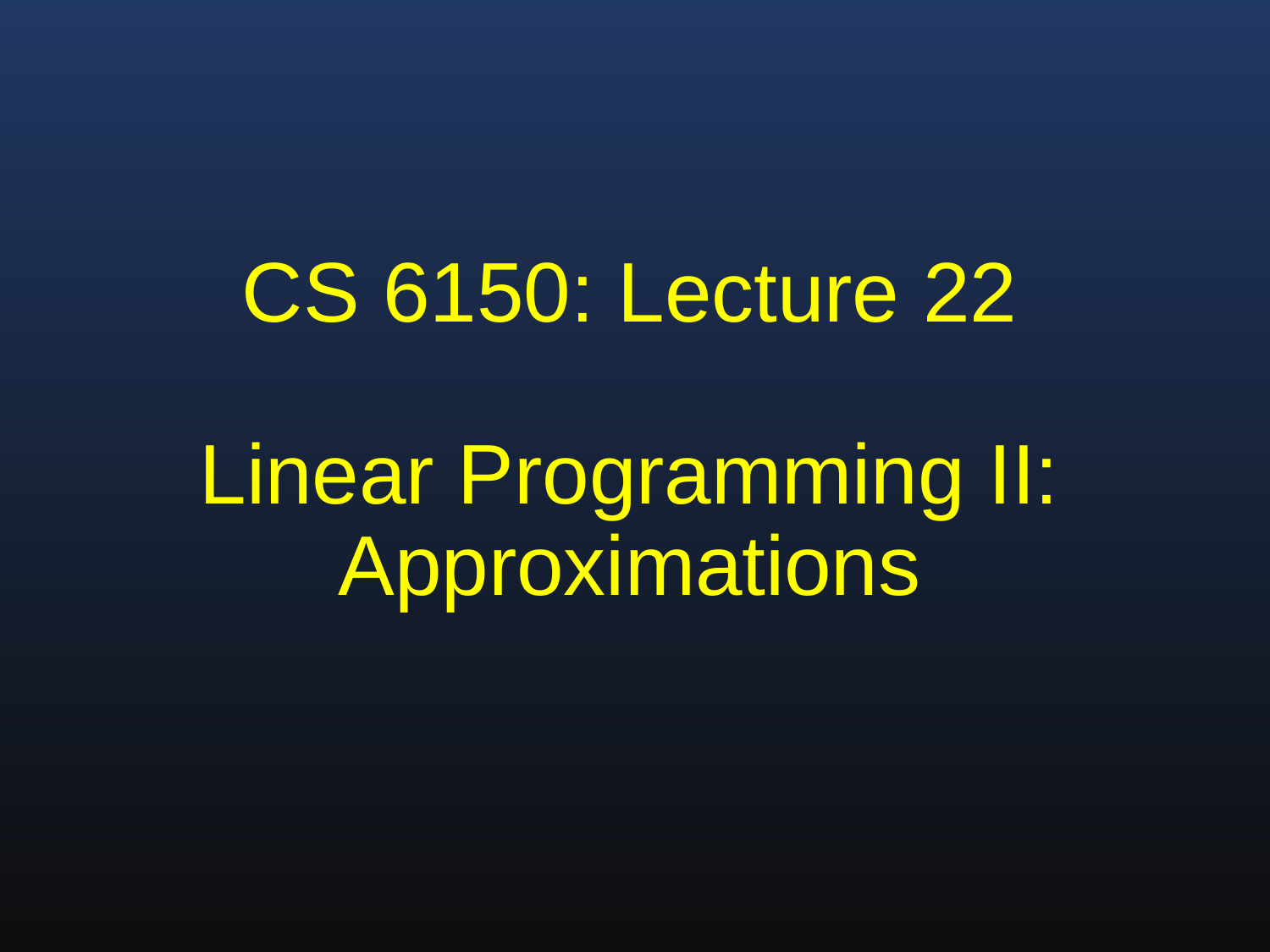

# CS 6150: Lecture 22 Linear Programming II:
Approximations